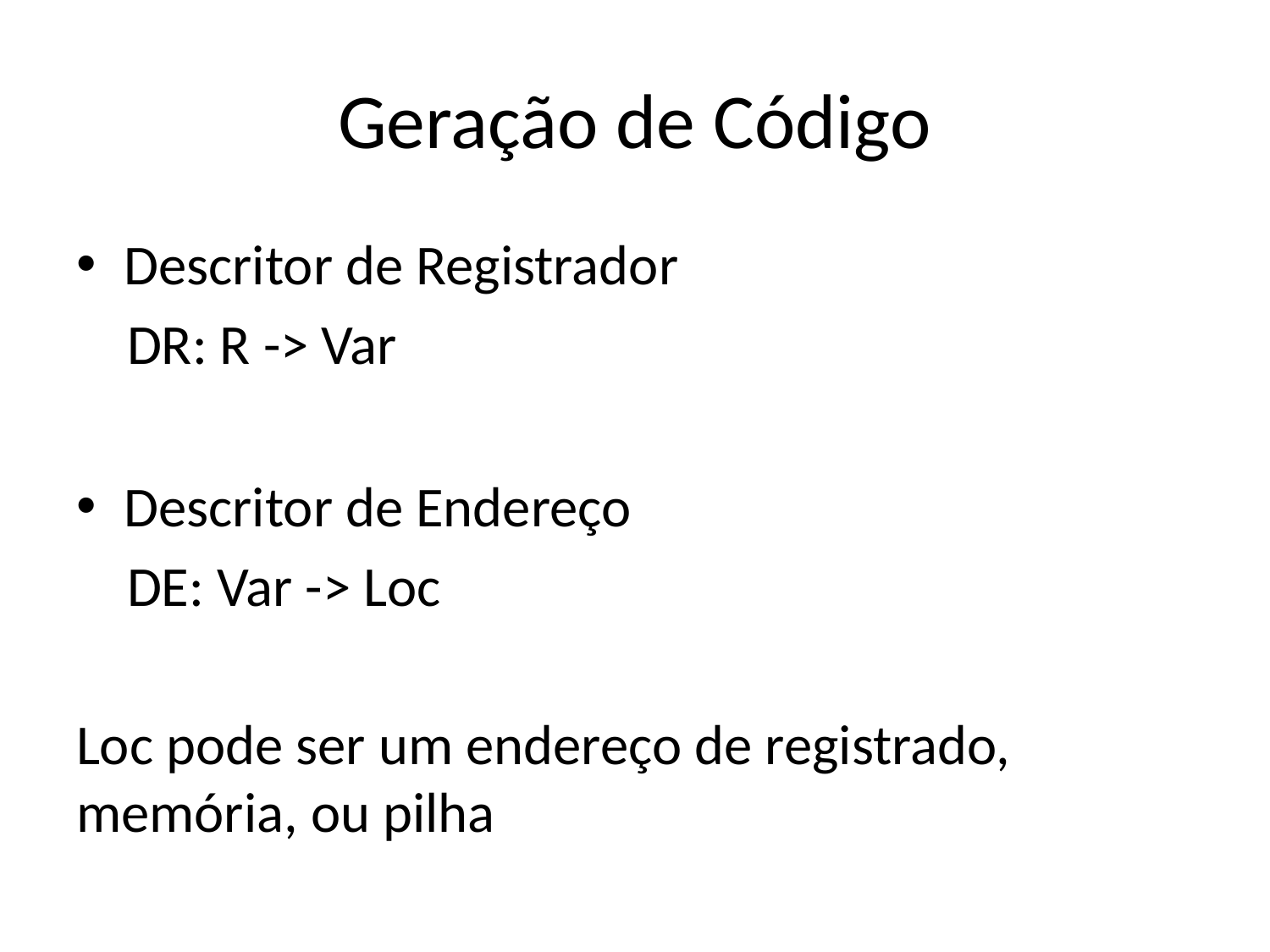

# Geração de Código
Descritor de Registrador
    DR: R -> Var

Descritor de Endereço
    DE: Var -> Loc

Loc pode ser um endereço de registrado, memória, ou pilha